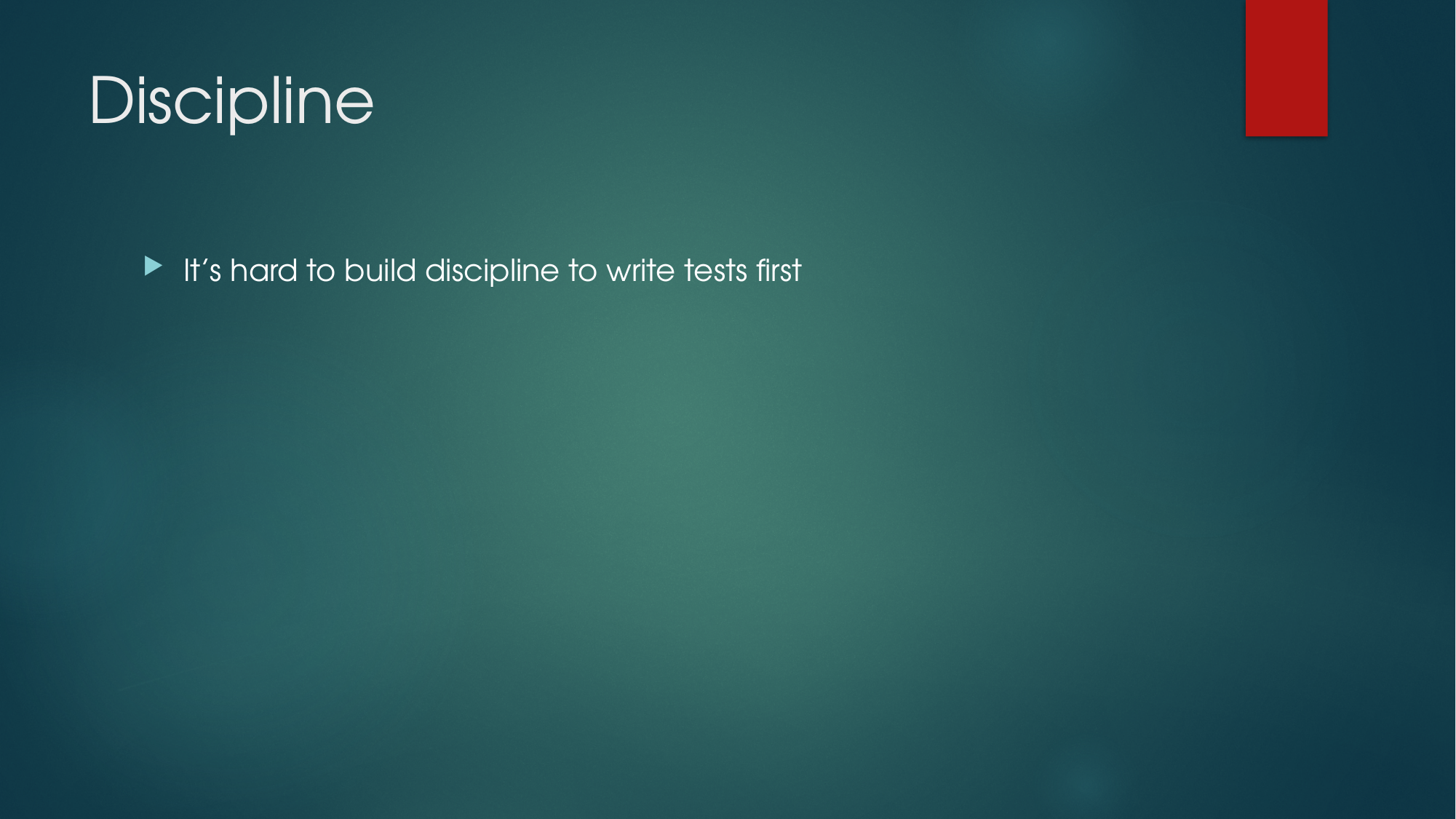

# Discipline
It’s hard to build discipline to write tests first